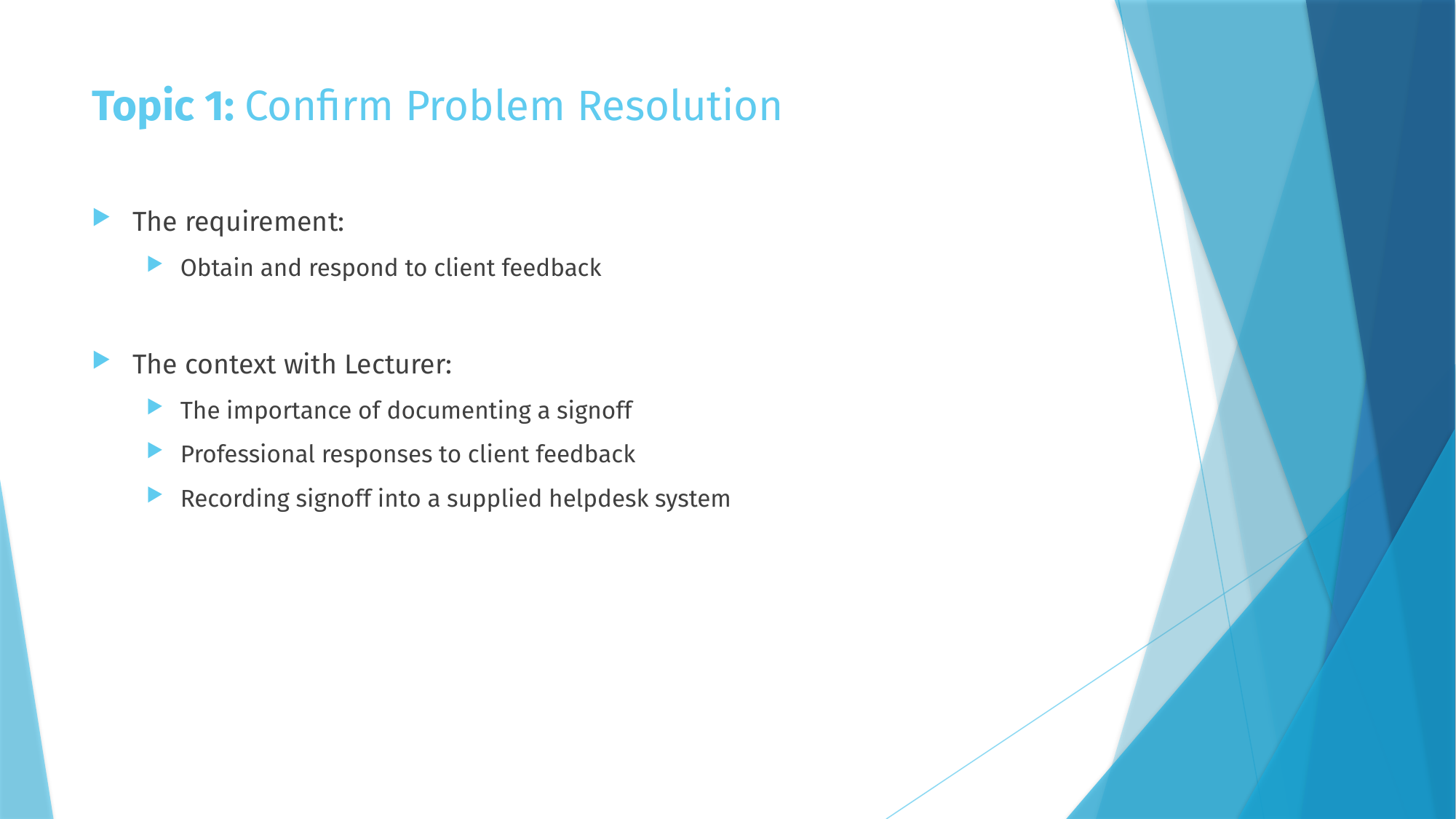

# Topic 1: Confirm Problem Resolution
The requirement:
Obtain and respond to client feedback

The context with Lecturer:
The importance of documenting a signoff
Professional responses to client feedback
Recording signoff into a supplied helpdesk system